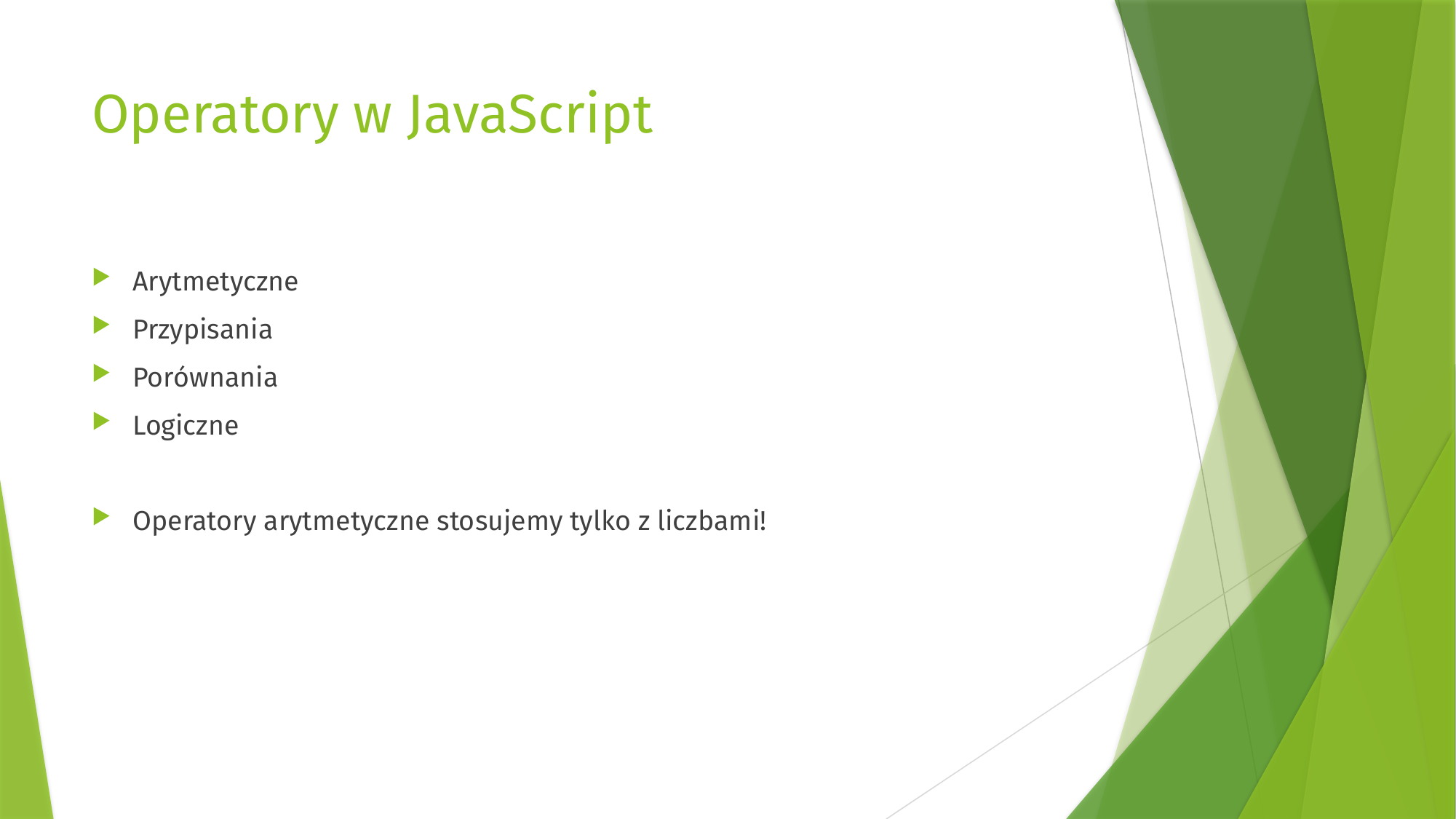

# Operatory w JavaScript
Arytmetyczne
Przypisania
Porównania
Logiczne

Operatory arytmetyczne stosujemy tylko z liczbami!